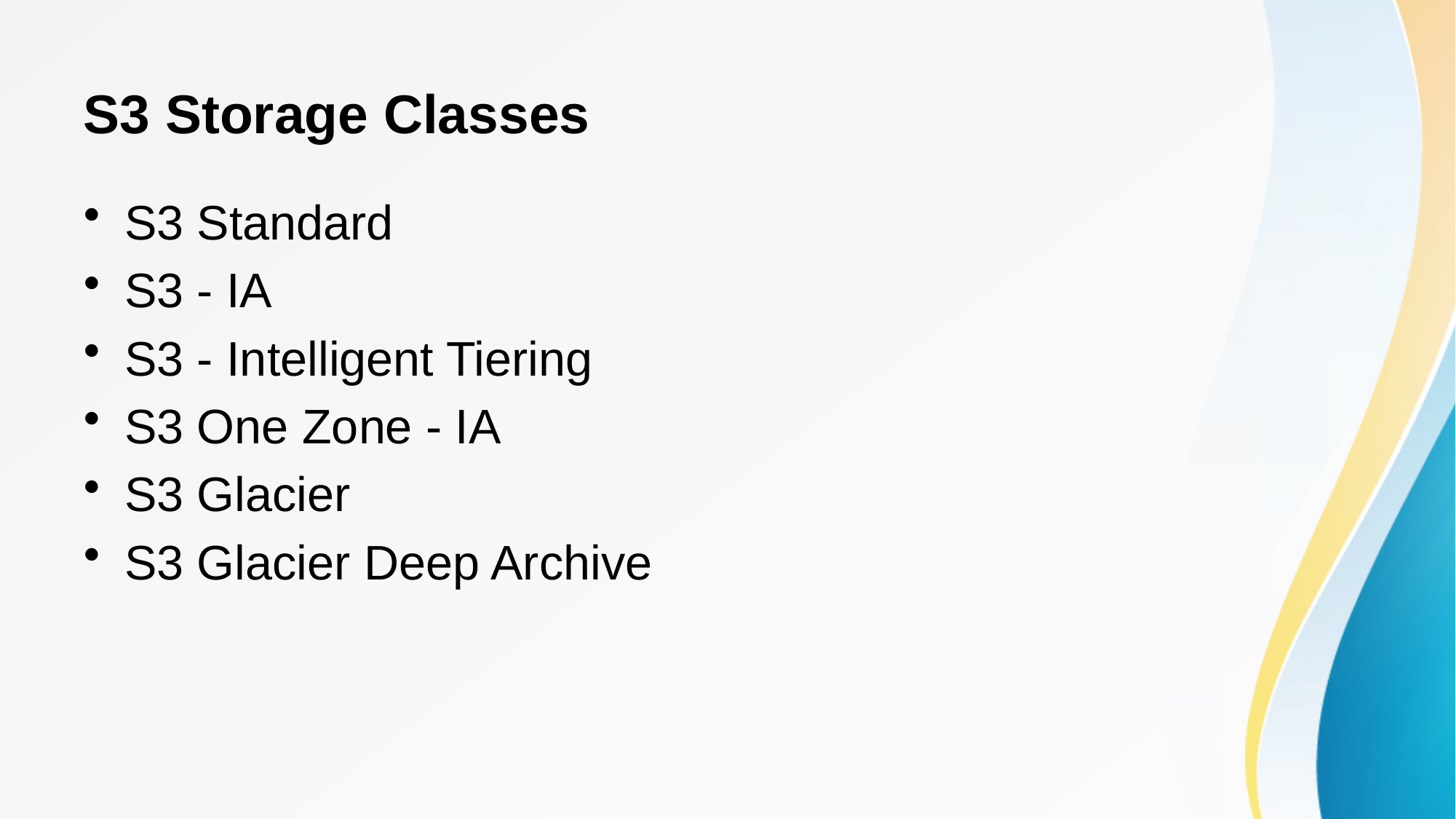

# S3 Storage Classes
S3 Standard
S3 - IA
S3 - Intelligent Tiering
S3 One Zone - IA
S3 Glacier
S3 Glacier Deep Archive